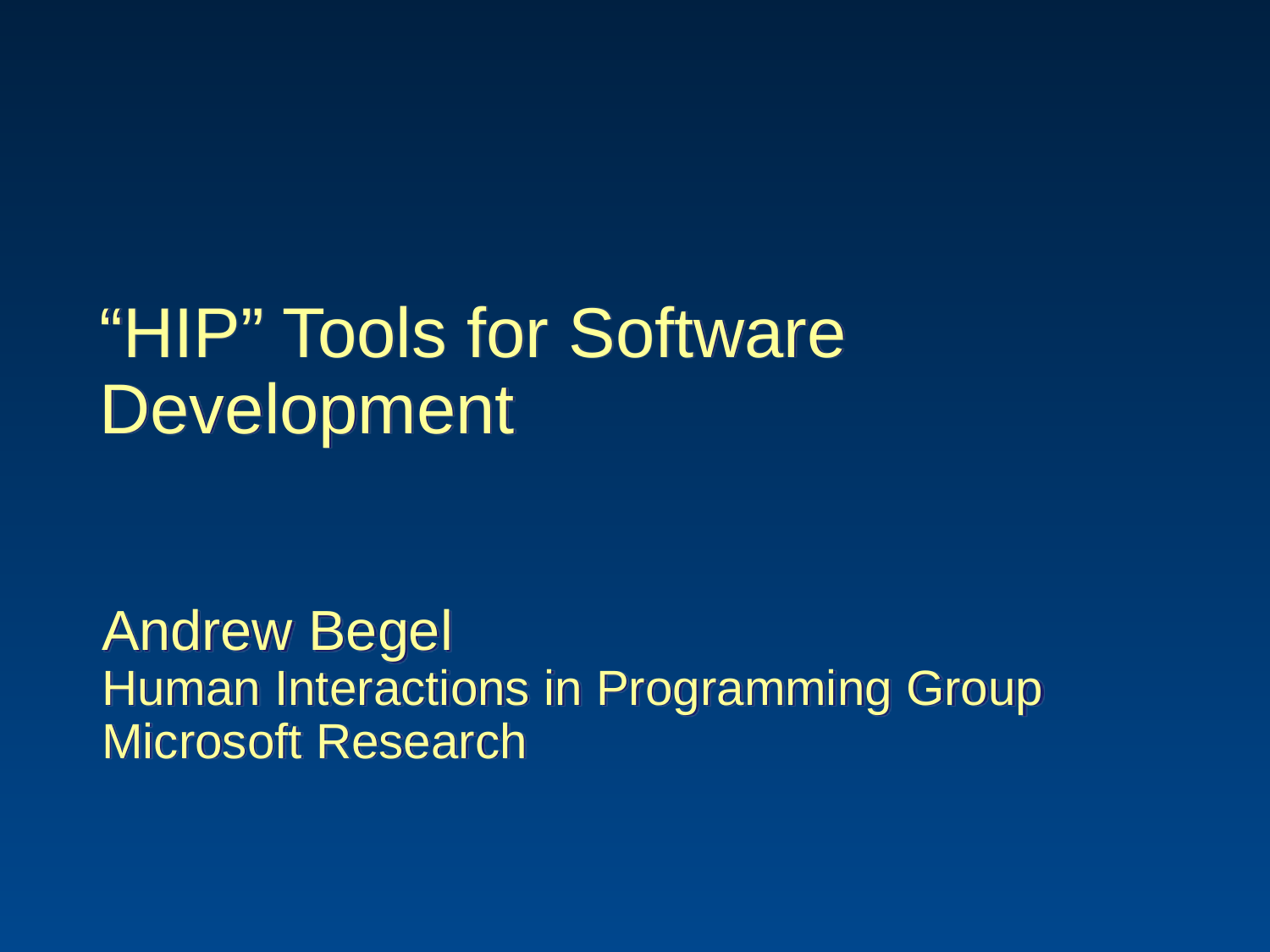

# “HIP” Tools for Software Development
Andrew Begel
Human Interactions in Programming Group
Microsoft Research